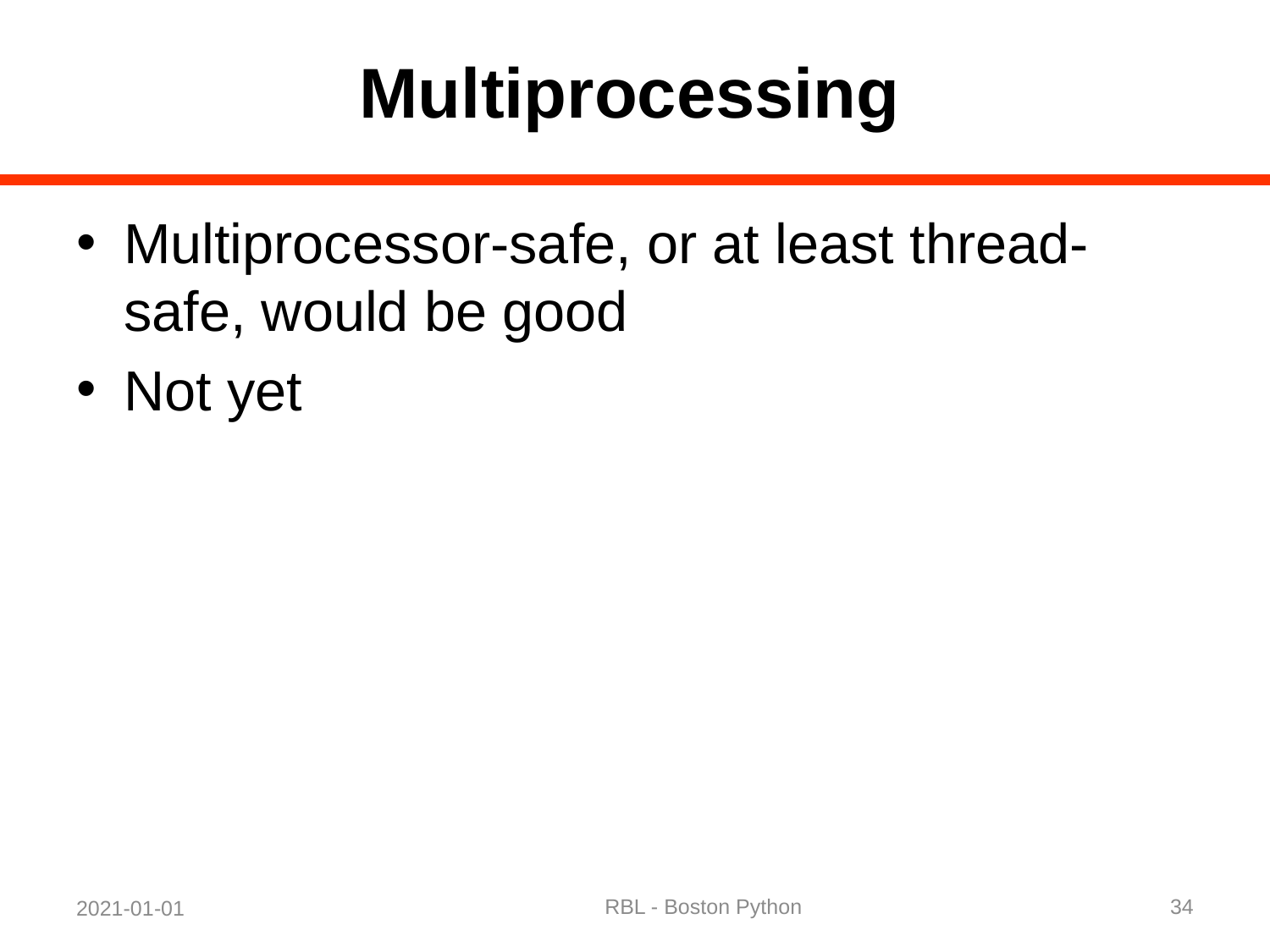

# Multiprocessing
Multiprocessor-safe, or at least thread-safe, would be good
Not yet
RBL - Boston Python
34
2021-01-01